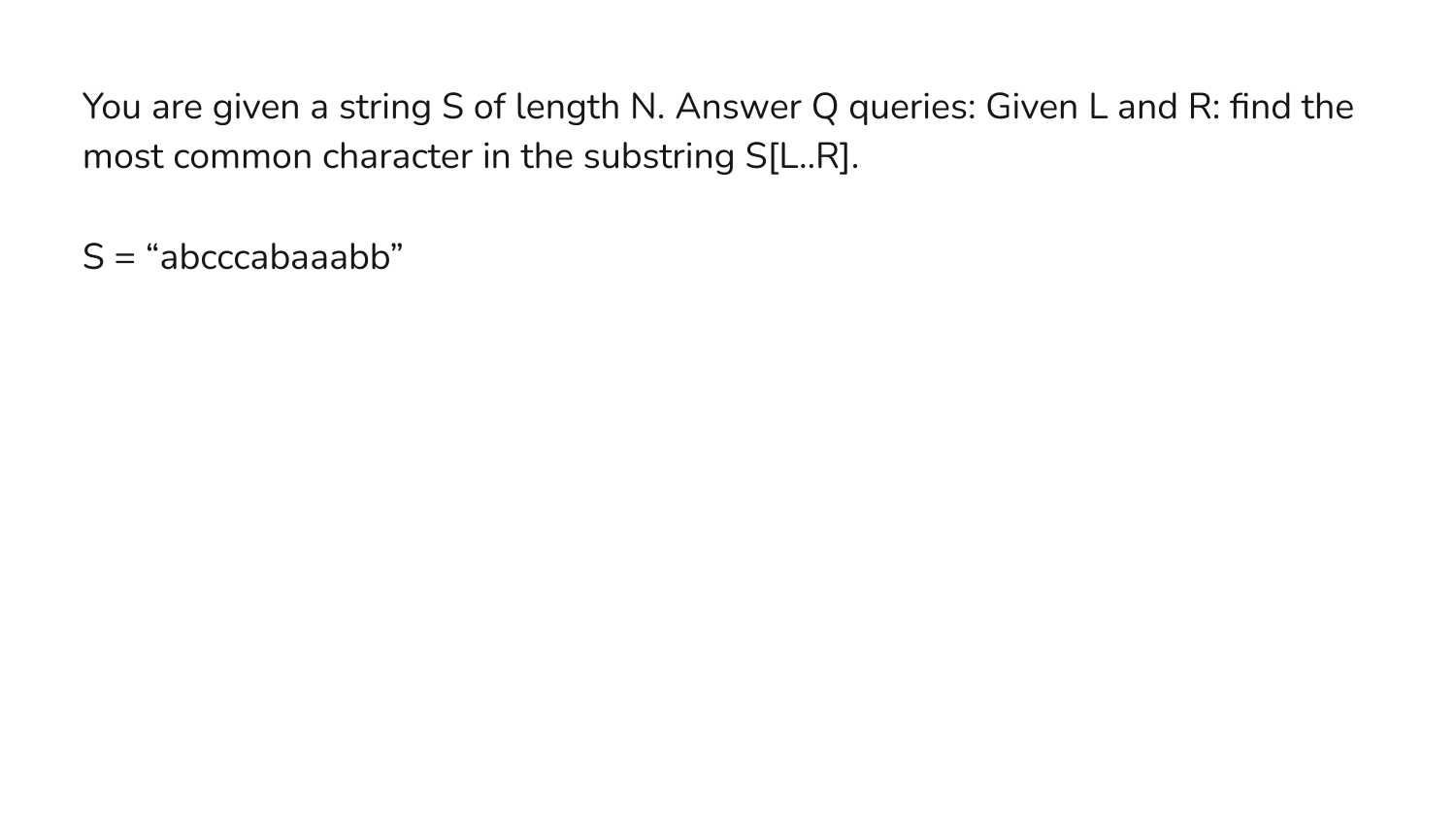

You are given a string S of length N. Answer Q queries: Given L and R: find the most common character in the substring S[L..R].

S = “abcccabaaabb”